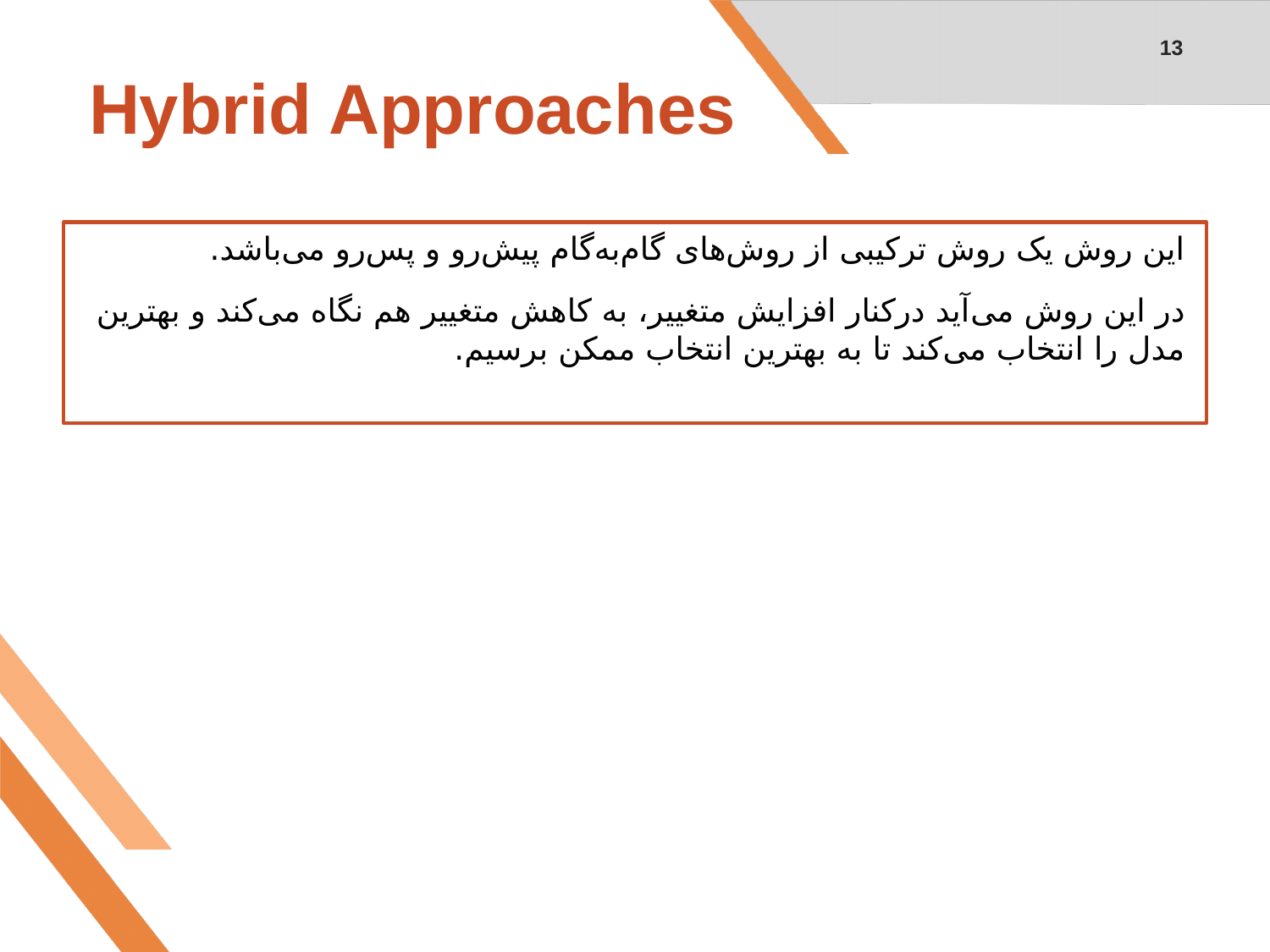

13
# Hybrid Approaches
این روش یک روش ترکیبی از روش‌های گام‌به‌گام پیش‌رو و پس‌رو می‌باشد.
در این روش می‌آید درکنار افزایش متغییر، به کاهش متغییر هم نگاه می‌کند و بهترین مدل را انتخاب می‌کند تا به بهترین انتخاب ممکن برسیم.